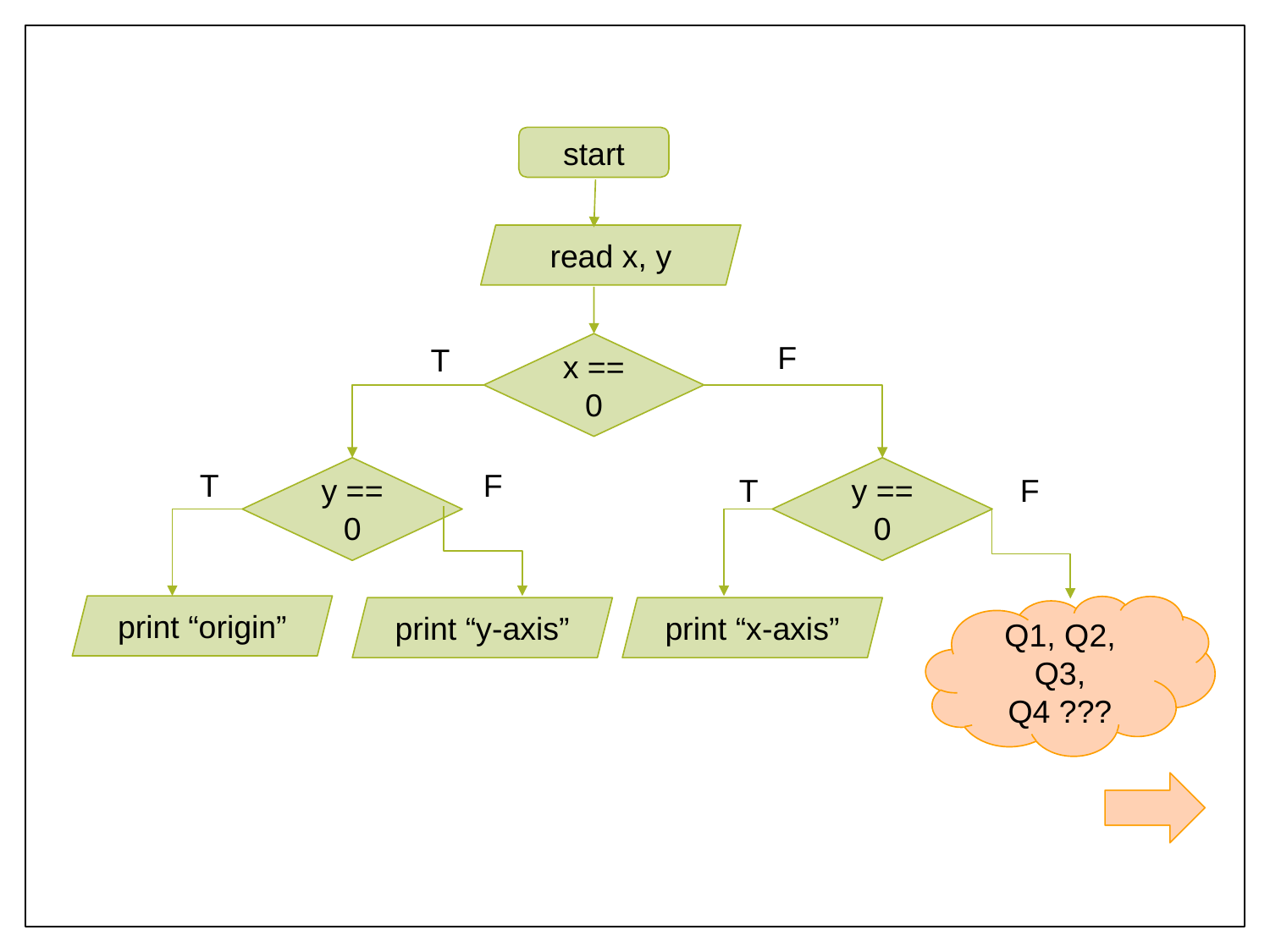

start
read x, y
F
T
x == 0
y == 0
y == 0
T
F
T
F
print “origin”
print “y-axis”
print “x-axis”
Q1, Q2, Q3, Q4 ???